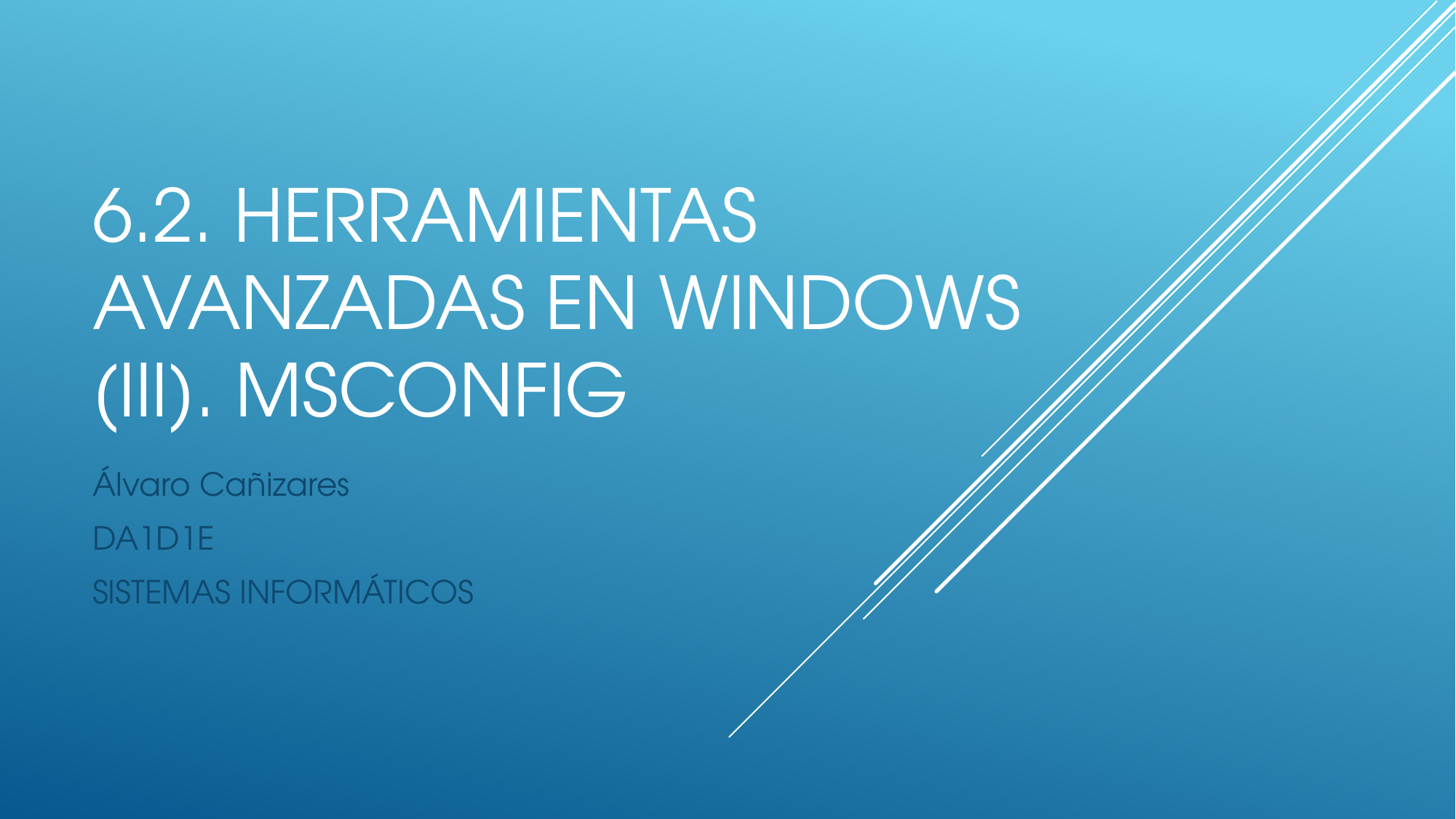

# 6.2. Herramientas avanzadas en Windows (III). MsConfig
Álvaro Cañizares
DA1D1E
SISTEMAS INFORMÁTICOS